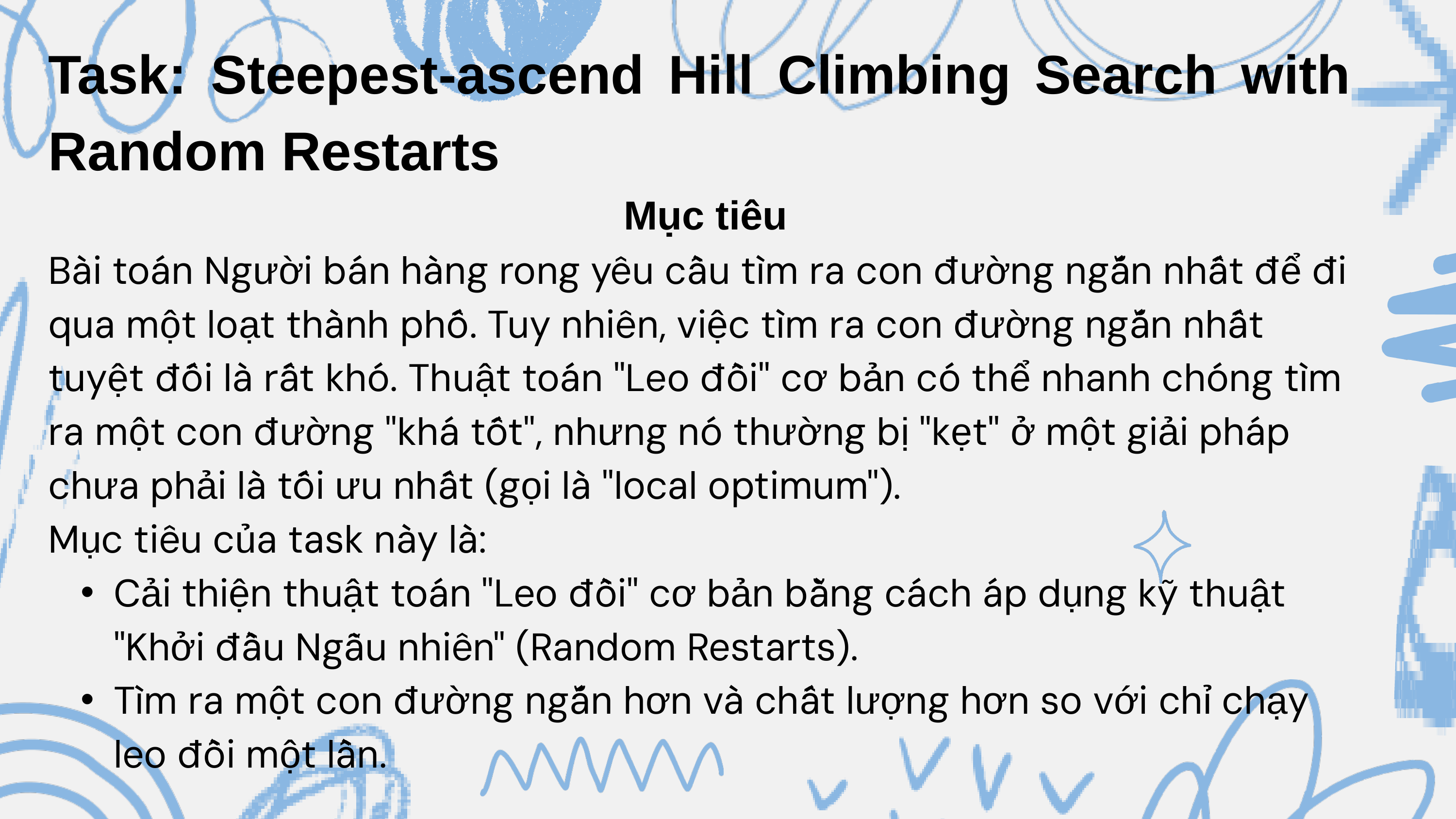

Task: Steepest-ascend Hill Climbing Search with Random Restarts
 Mục tiêu
Bài toán Người bán hàng rong yêu cầu tìm ra con đường ngắn nhất để đi qua một loạt thành phố. Tuy nhiên, việc tìm ra con đường ngắn nhất tuyệt đối là rất khó. Thuật toán "Leo đồi" cơ bản có thể nhanh chóng tìm ra một con đường "khá tốt", nhưng nó thường bị "kẹt" ở một giải pháp chưa phải là tối ưu nhất (gọi là "local optimum").
Mục tiêu của task này là:
Cải thiện thuật toán "Leo đồi" cơ bản bằng cách áp dụng kỹ thuật "Khởi đầu Ngẫu nhiên" (Random Restarts).
Tìm ra một con đường ngắn hơn và chất lượng hơn so với chỉ chạy leo đồi một lần.